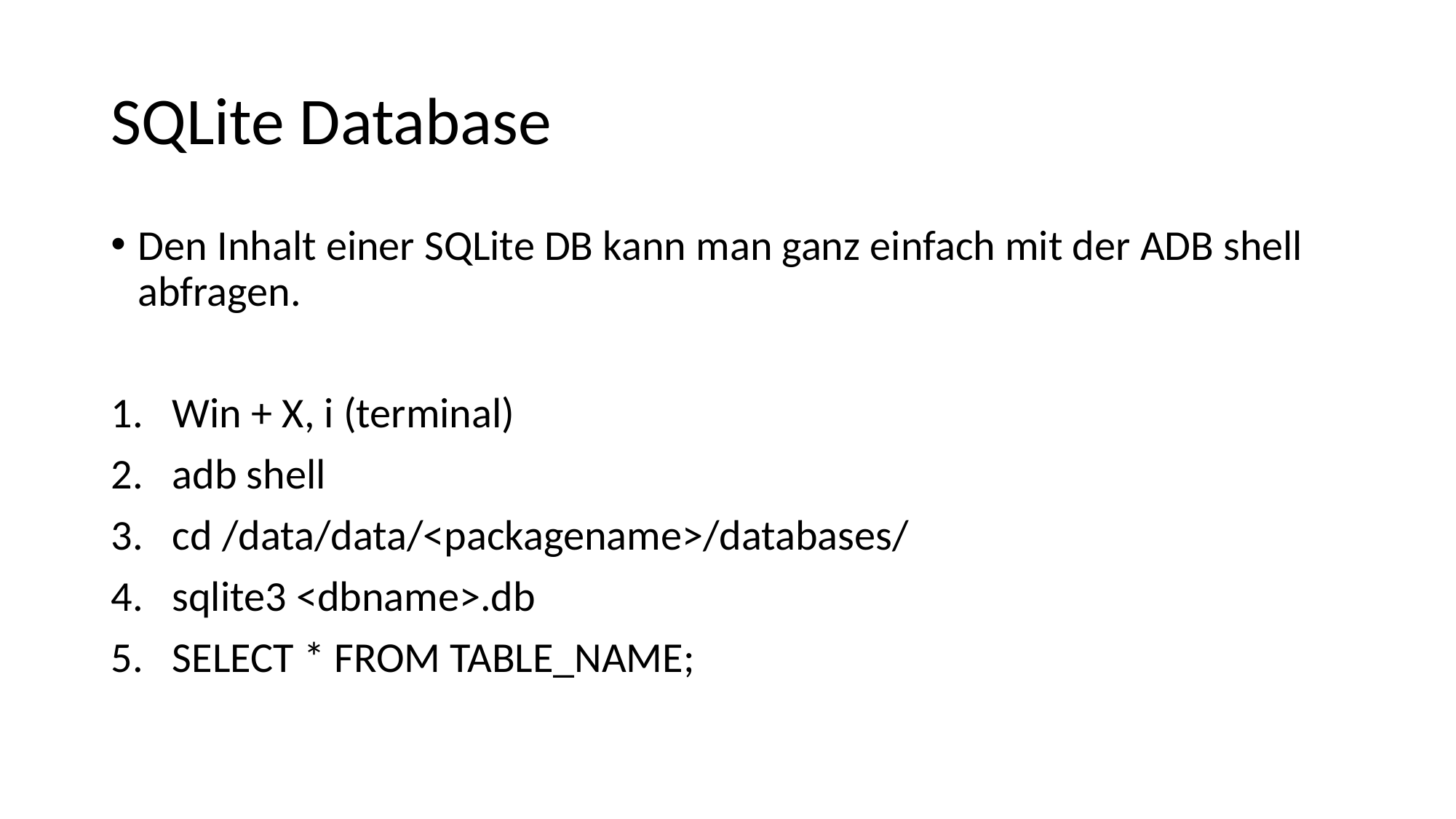

# SQLite Database
Den Inhalt einer SQLite DB kann man ganz einfach mit der ADB shell abfragen.

Win + X, i (terminal)
adb shell
cd /data/data/<packagename>/databases/
sqlite3 <dbname>.db
SELECT * FROM TABLE_NAME;